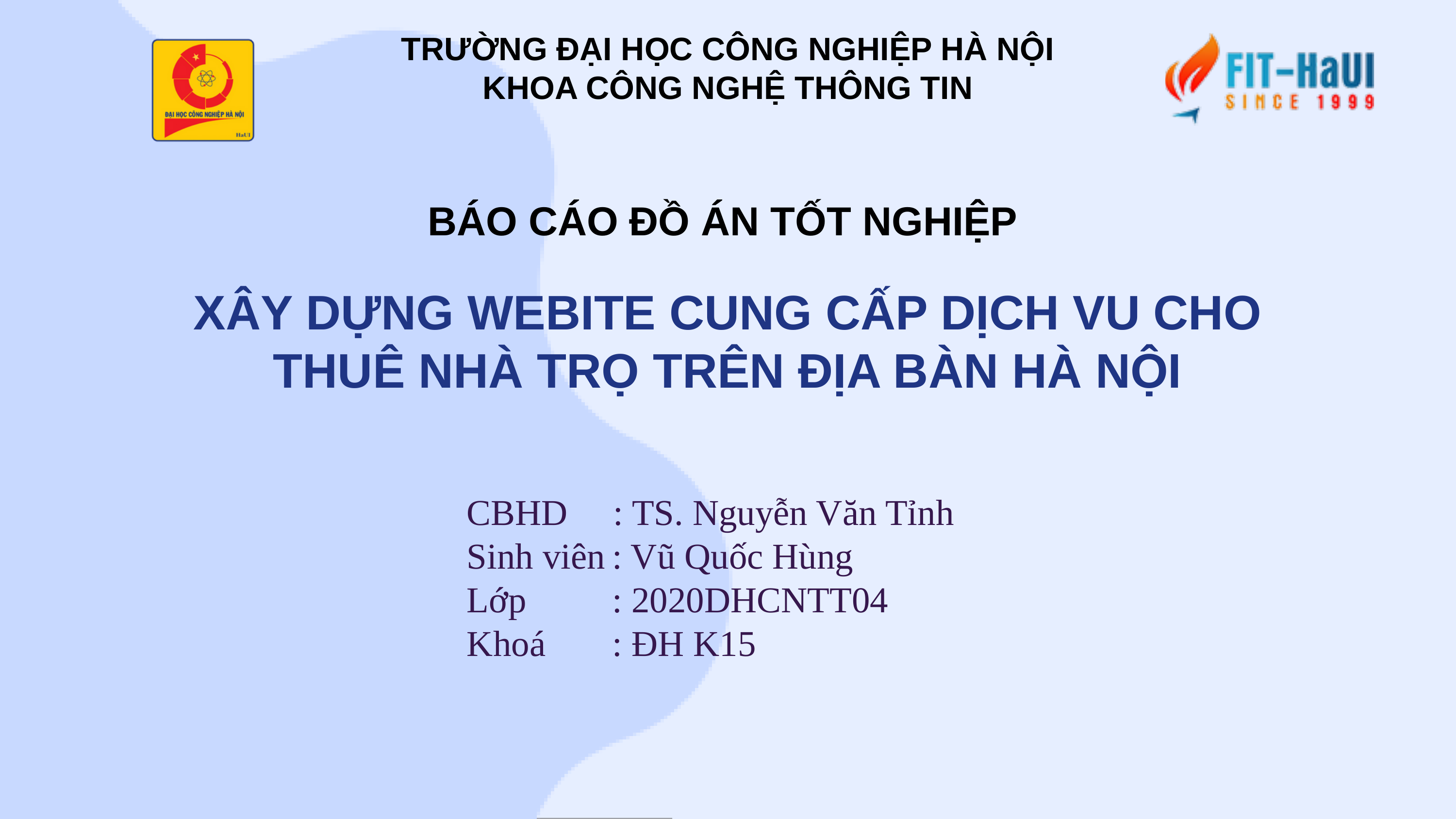

TRƯỜNG ĐẠI HỌC CÔNG NGHIỆP HÀ NỘI
KHOA CÔNG NGHỆ THÔNG TIN

BÁO CÁO ĐỒ ÁN TỐT NGHIỆP
XÂY DỰNG WEBITE CUNG CẤP DỊCH VU CHO THUÊ NHÀ TRỌ TRÊN ĐỊA BÀN HÀ NỘI
CBHD     : TS. Nguyễn Văn Tỉnh
Sinh viên	: Vũ Quốc Hùng
Lớp         	: 2020DHCNTT04
Khoá      	: ĐH K15